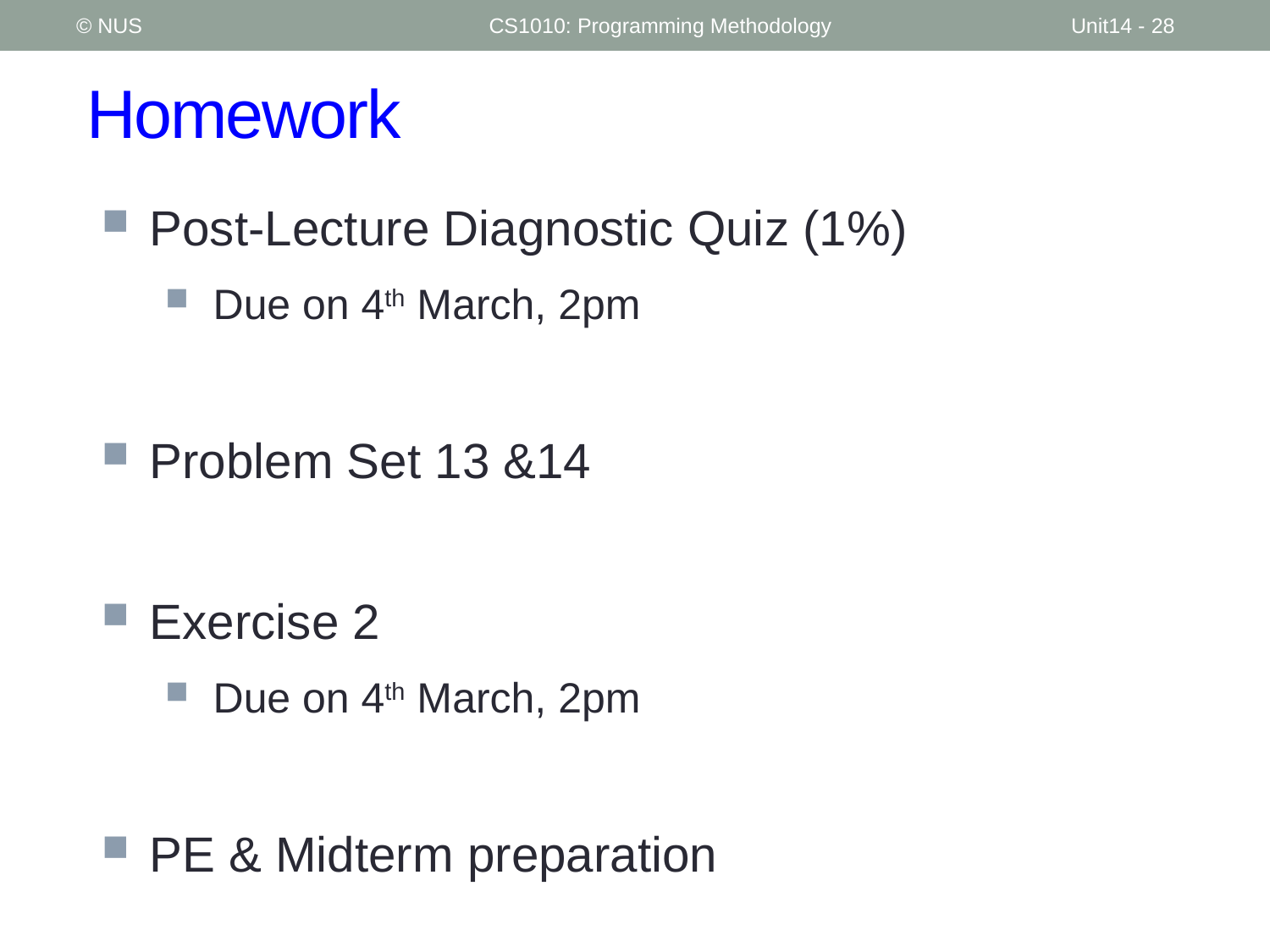

© NUS
CS1010: Programming Methodology
Unit14 - 28
# Homework

Post-Lecture Diagnostic Quiz (1%)
Due on 4th March, 2pm

Problem Set 13 &14

Exercise 2
Due on 4th March, 2pm

PE & Midterm preparation